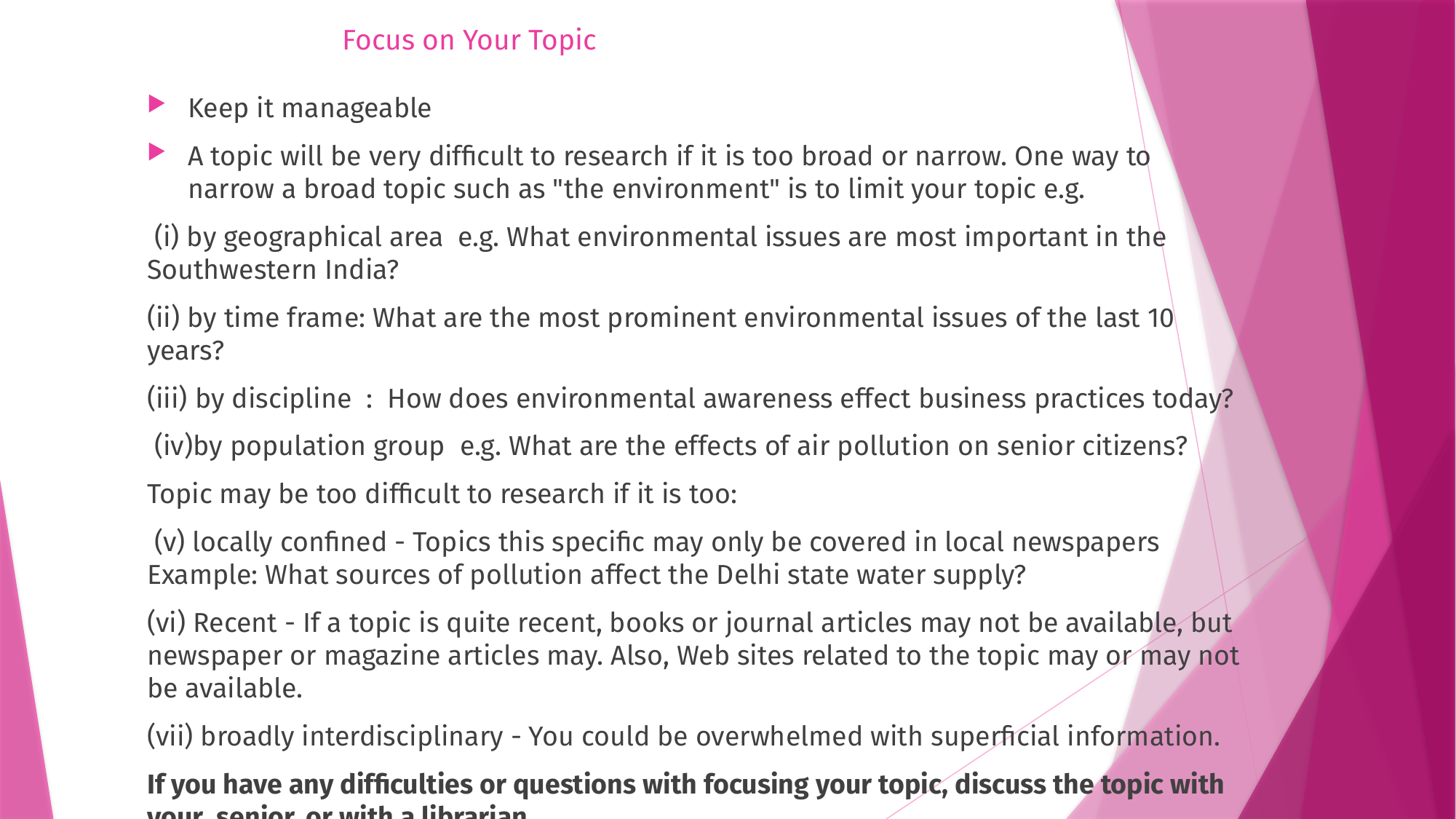

# Focus on Your Topic
Keep it manageable
A topic will be very difficult to research if it is too broad or narrow. One way to narrow a broad topic such as "the environment" is to limit your topic e.g.
 (i) by geographical area  e.g. What environmental issues are most important in the Southwestern India?
(ii) by time frame: What are the most prominent environmental issues of the last 10 years?
(iii) by discipline  :  How does environmental awareness effect business practices today?
 (iv)by population group  e.g. What are the effects of air pollution on senior citizens?
Topic may be too difficult to research if it is too:
 (v) locally confined - Topics this specific may only be covered in local newspapers Example: What sources of pollution affect the Delhi state water supply?
(vi) Recent - If a topic is quite recent, books or journal articles may not be available, but newspaper or magazine articles may. Also, Web sites related to the topic may or may not be available.
(vii) broadly interdisciplinary - You could be overwhelmed with superficial information.
If you have any difficulties or questions with focusing your topic, discuss the topic with your  senior, or with a librarian